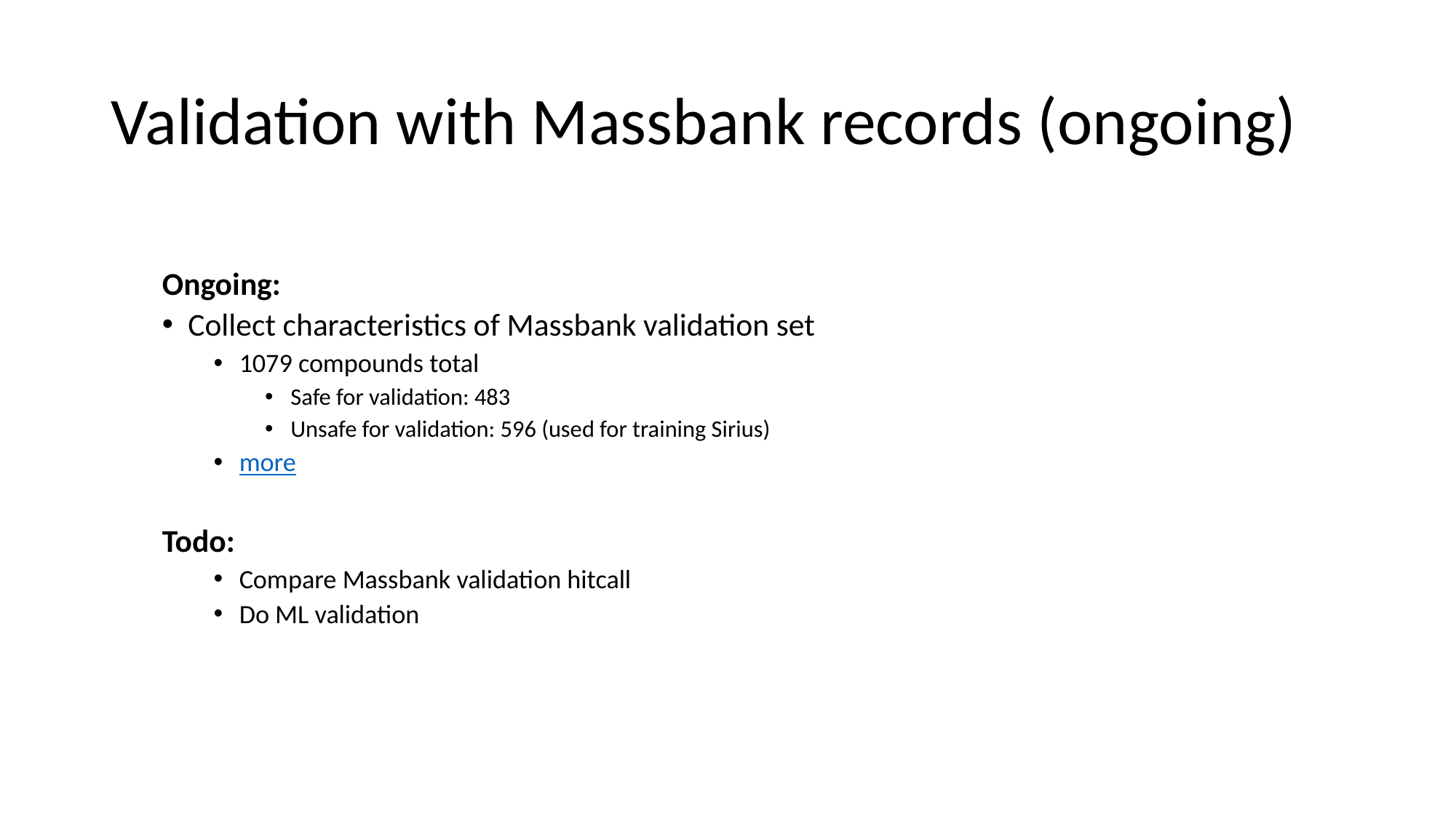

# Validation with Massbank records (ongoing)

Ongoing:
Collect characteristics of Massbank validation set
1079 compounds total
Safe for validation: 483
Unsafe for validation: 596 (used for training Sirius)
more

Todo:
Compare Massbank validation hitcall
Do ML validation